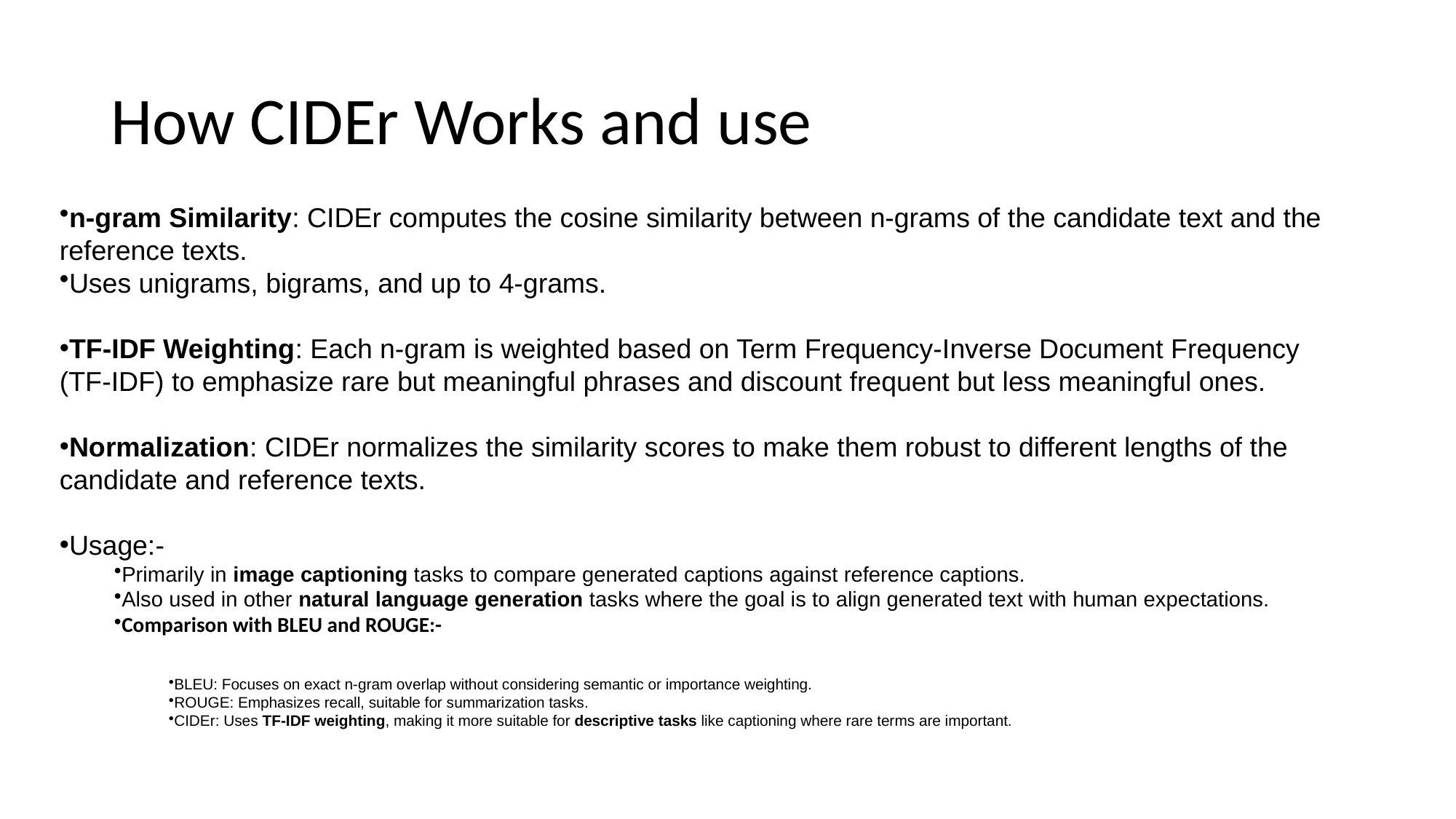

# How CIDEr Works and use
n-gram Similarity: CIDEr computes the cosine similarity between n-grams of the candidate text and the reference texts.
Uses unigrams, bigrams, and up to 4-grams.

TF-IDF Weighting: Each n-gram is weighted based on Term Frequency-Inverse Document Frequency (TF-IDF) to emphasize rare but meaningful phrases and discount frequent but less meaningful ones.

Normalization: CIDEr normalizes the similarity scores to make them robust to different lengths of the candidate and reference texts.

Usage:-
Primarily in image captioning tasks to compare generated captions against reference captions.
Also used in other natural language generation tasks where the goal is to align generated text with human expectations.
Comparison with BLEU and ROUGE:-

BLEU: Focuses on exact n-gram overlap without considering semantic or importance weighting.
ROUGE: Emphasizes recall, suitable for summarization tasks.
CIDEr: Uses TF-IDF weighting, making it more suitable for descriptive tasks like captioning where rare terms are important.